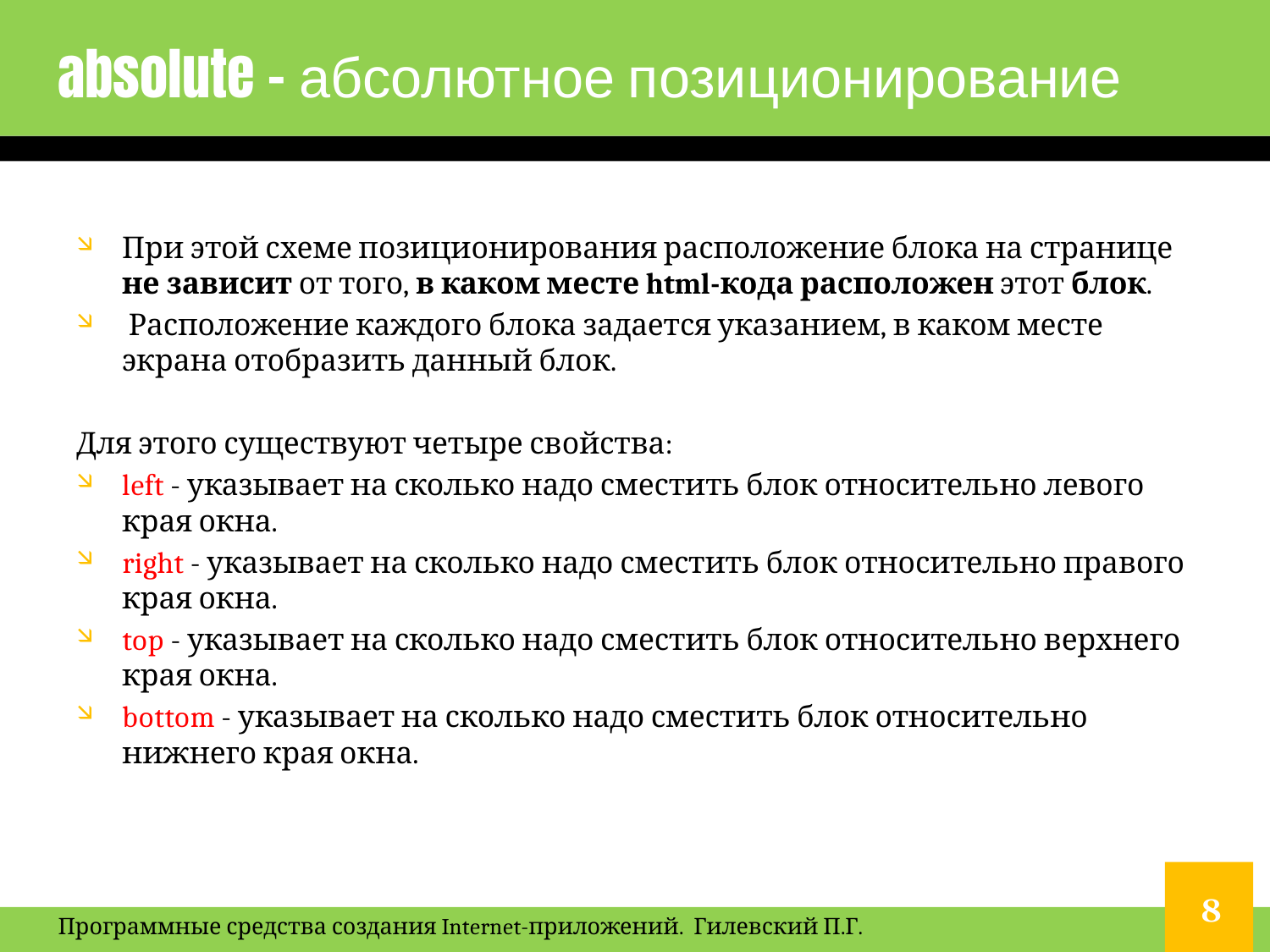

# absolute – абсолютное позиционирование
При этой схеме позиционирования расположение блока на странице не зависит от того, в каком месте html-кода расположен этот блок.
 Расположение каждого блока задается указанием, в каком месте экрана отобразить данный блок.

Для этого существуют четыре свойства:
left - указывает на сколько надо сместить блок относительно левого края окна.
right - указывает на сколько надо сместить блок относительно правого края окна.
top - указывает на сколько надо сместить блок относительно верхнего края окна.
bottom - указывает на сколько надо сместить блок относительно нижнего края окна.
8